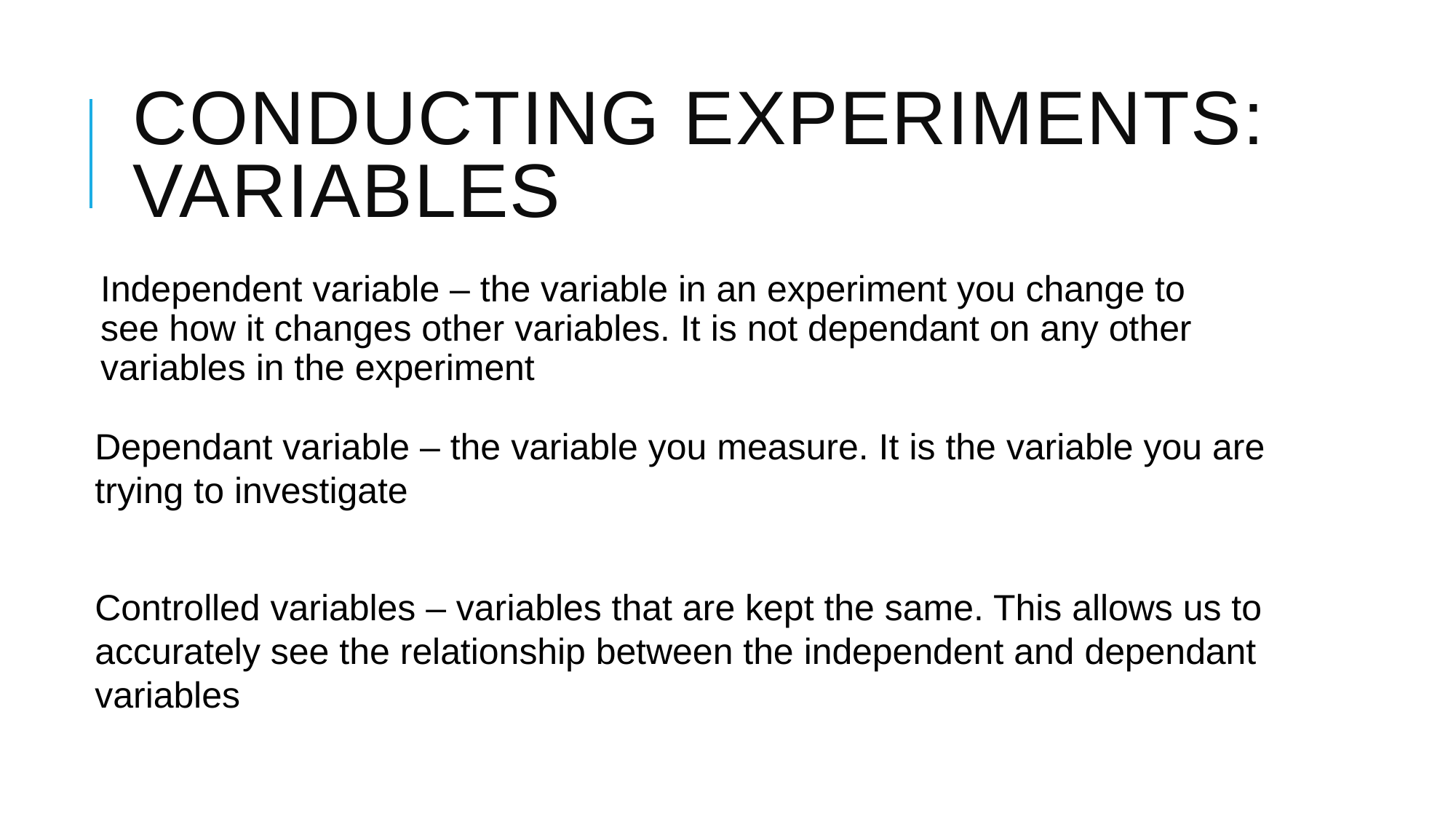

# Conducting Experiments: Variables
Independent variable – the variable in an experiment you change to see how it changes other variables. It is not dependant on any other variables in the experiment

Dependant variable – the variable you measure. It is the variable you are trying to investigate

Controlled variables – variables that are kept the same. This allows us to accurately see the relationship between the independent and dependant variables